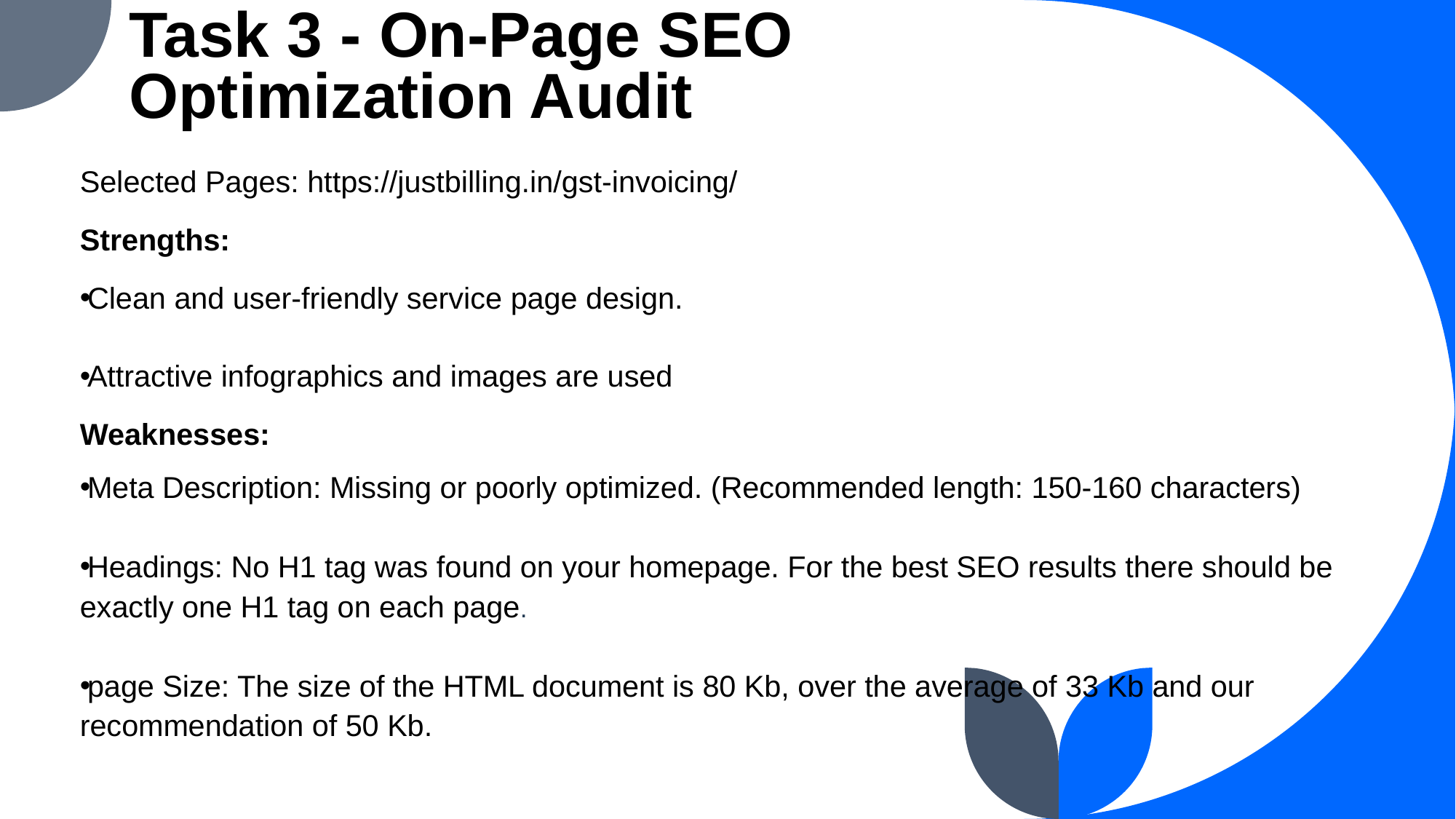

# Task 3 - On-Page SEO Optimization Audit
Selected Pages: https://justbilling.in/gst-invoicing/
Strengths:
Clean and user-friendly service page design.

Attractive infographics and images are used
Weaknesses:
Meta Description: Missing or poorly optimized. (Recommended length: 150-160 characters)

Headings: No H1 tag was found on your homepage. For the best SEO results there should be exactly one H1 tag on each page.

page Size: The size of the HTML document is 80 Kb, over the average of 33 Kb and our recommendation of 50 Kb.